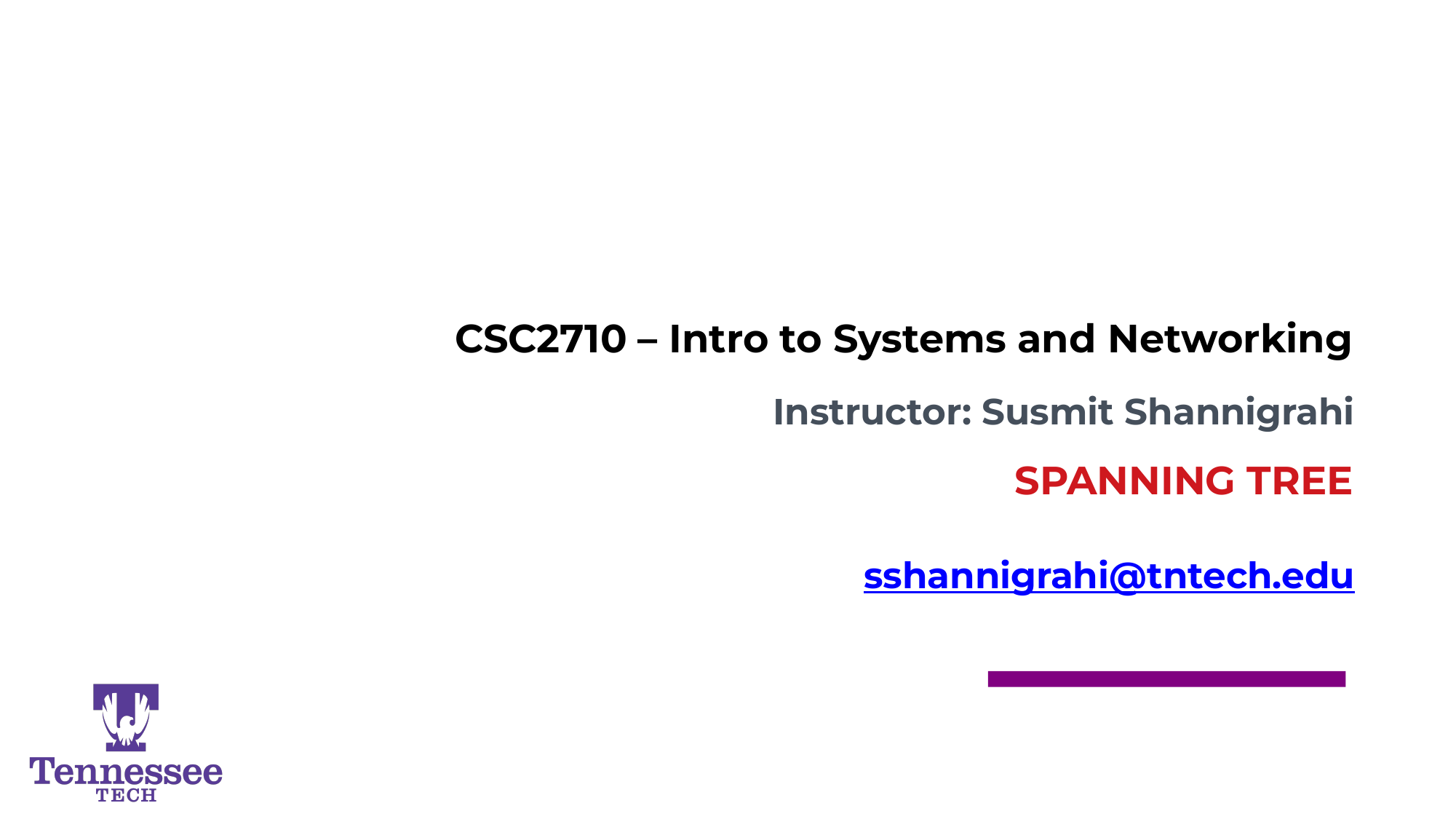

CSC2710 – Intro to Systems and Networking
SPANNING TREE

Instructor: Susmit Shannigrahi

sshannigrahi@tntech.edu